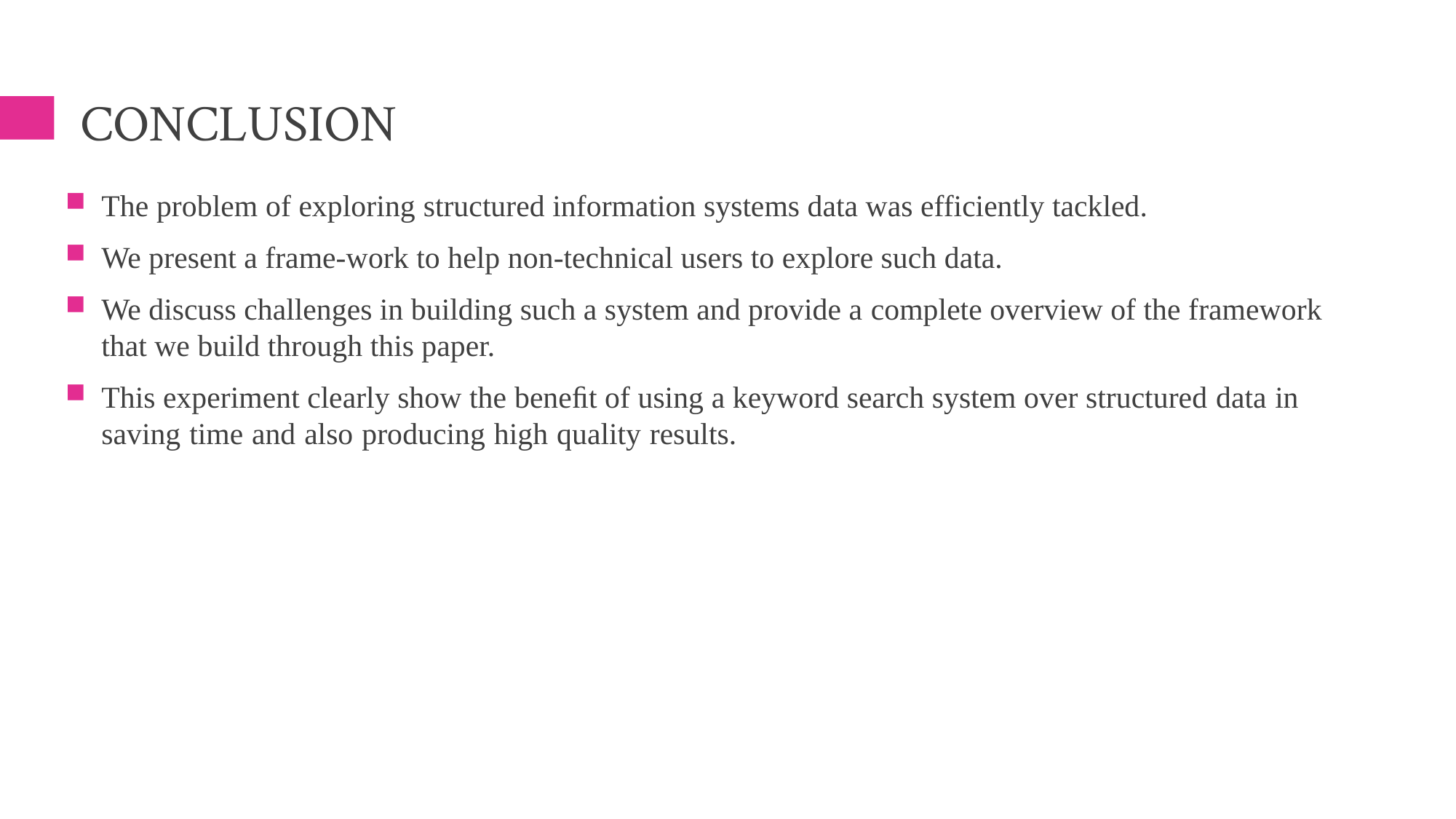

The problem of exploring structured information systems data was efficiently tackled.
We present a frame-work to help non-technical users to explore such data.
We discuss challenges in building such a system and provide a complete overview of the framework that we build through this paper.
This experiment clearly show the beneﬁt of using a keyword search system over structured data in saving time and also producing high quality results.
# conclusion